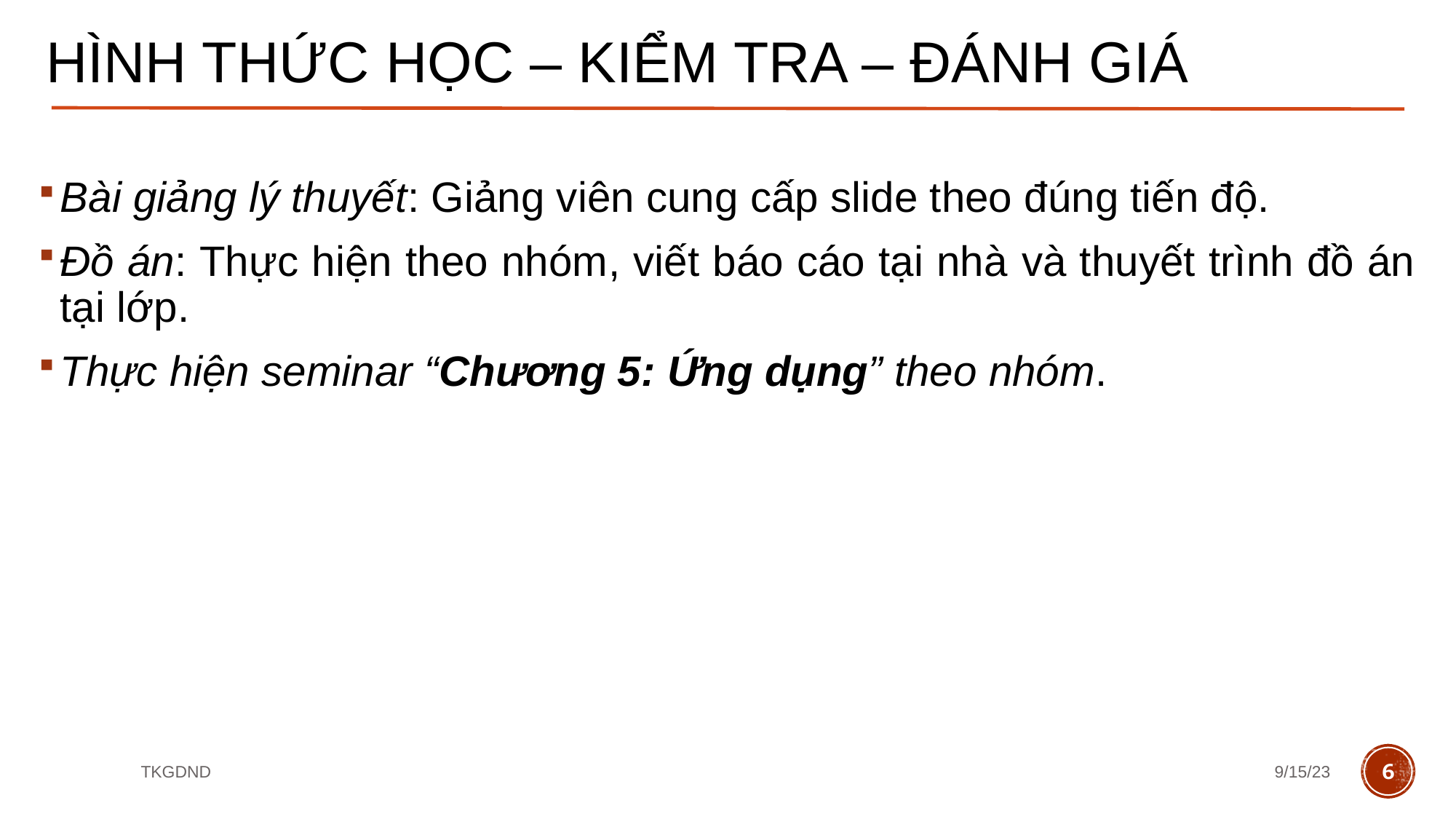

# Hình thức học – kiểm tra – đánh giá
Bài giảng lý thuyết: Giảng viên cung cấp slide theo đúng tiến độ.
Đồ án: Thực hiện theo nhóm, viết báo cáo tại nhà và thuyết trình đồ án tại lớp.
Thực hiện seminar “Chương 5: Ứng dụng” theo nhóm.
TKGDND
9/15/23
6